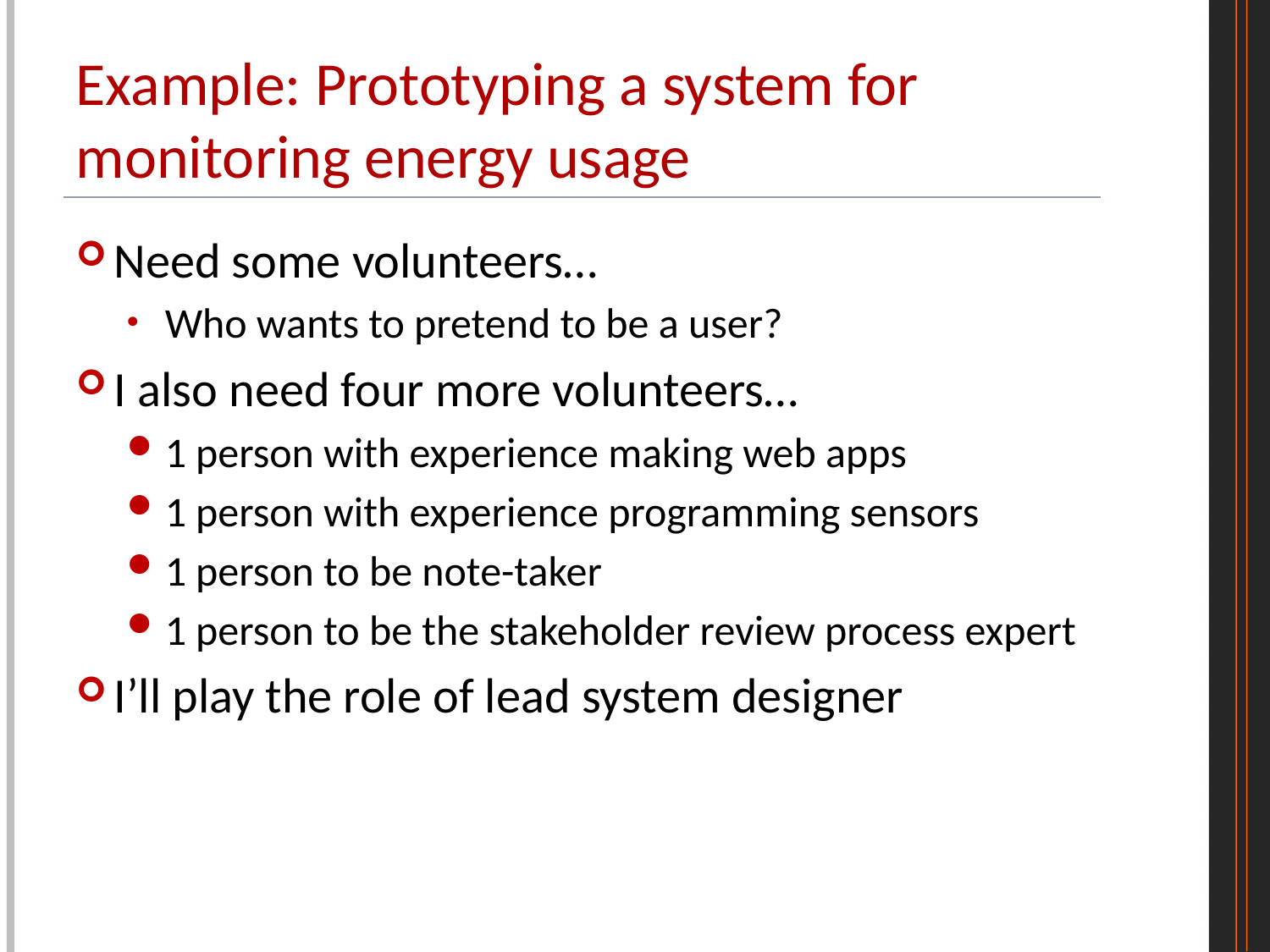

# Example: Prototyping a system for monitoring energy usage
Need some volunteers…
Who wants to pretend to be a user?
I also need four more volunteers…
1 person with experience making web apps
1 person with experience programming sensors
1 person to be note-taker
1 person to be the stakeholder review process expert
I’ll play the role of lead system designer